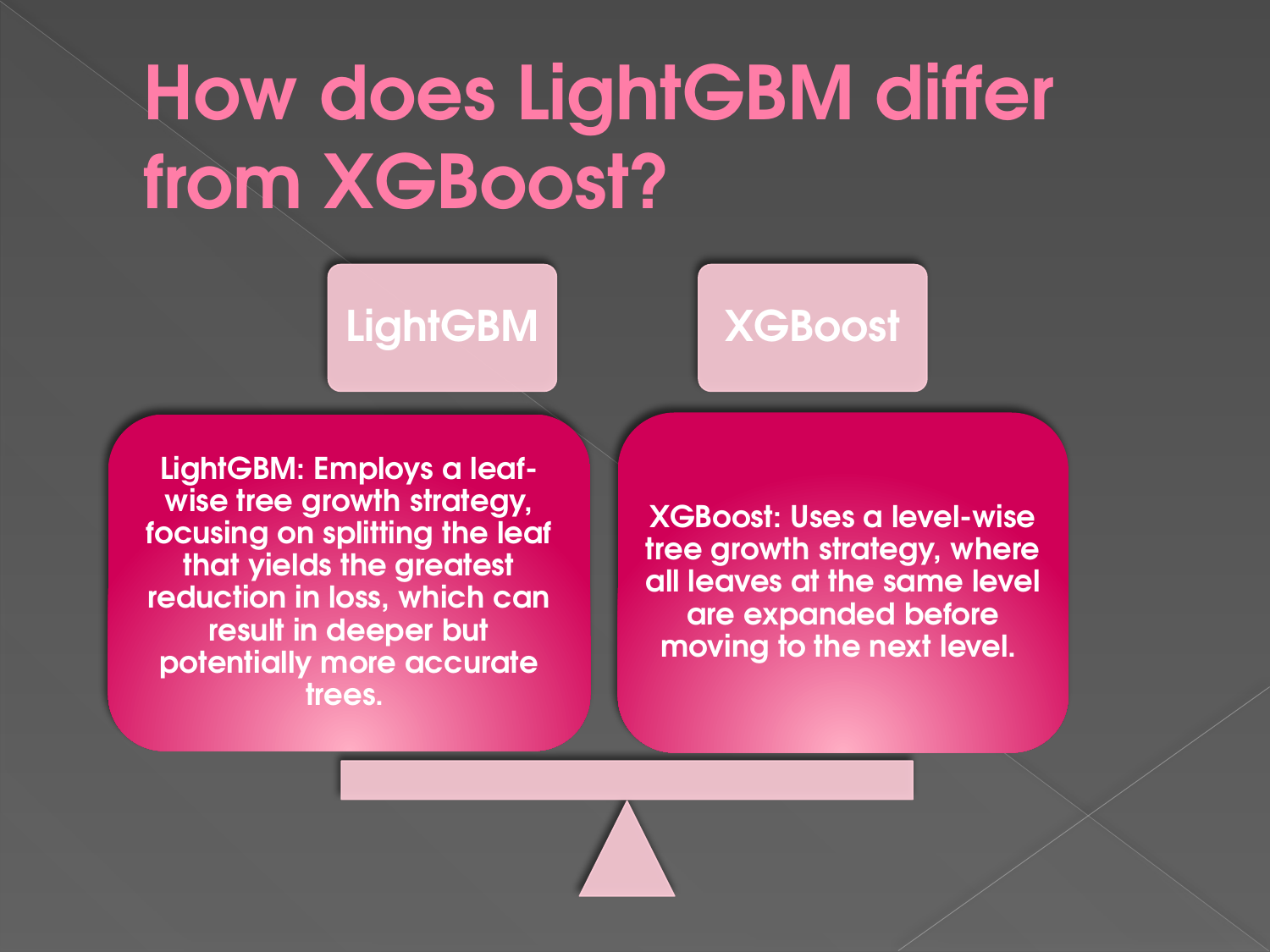

# How does LightGBM differ from XGBoost?
LightGBM
XGBoost
XGBoost: Uses a level-wise tree growth strategy, where all leaves at the same level are expanded before moving to the next level.
LightGBM: Employs a leaf-wise tree growth strategy, focusing on splitting the leaf that yields the greatest reduction in loss, which can result in deeper but potentially more accurate trees.